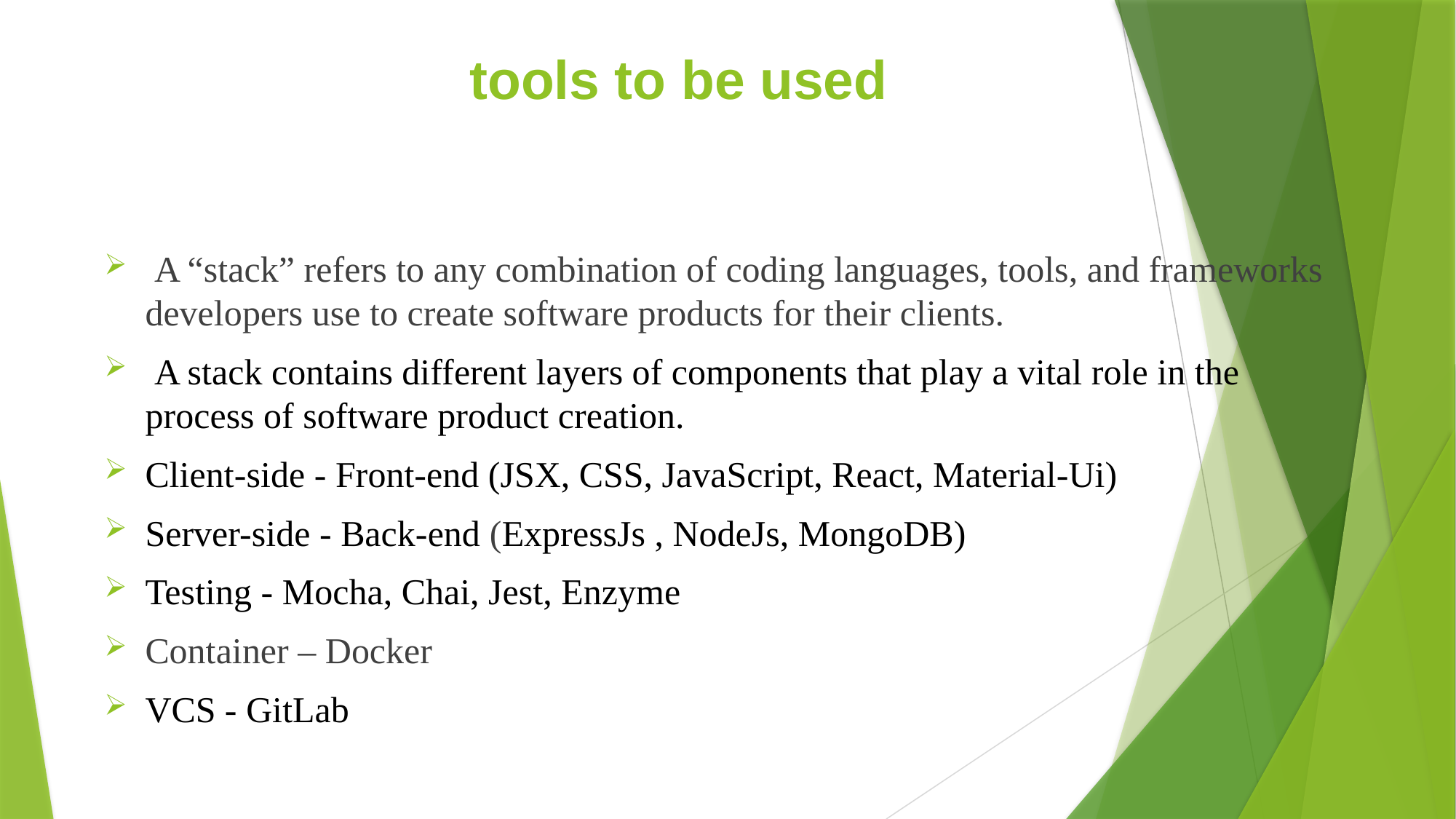

# tools to be used
 A “stack” refers to any combination of coding languages, tools, and frameworks developers use to create software products for their clients.
 A stack contains different layers of components that play a vital role in the process of software product creation.
Client-side - Front-end (JSX, CSS, JavaScript, React, Material-Ui)
Server-side - Back-end (ExpressJs , NodeJs, MongoDB)
Testing - Mocha, Chai, Jest, Enzyme
Container – Docker
VCS - GitLab